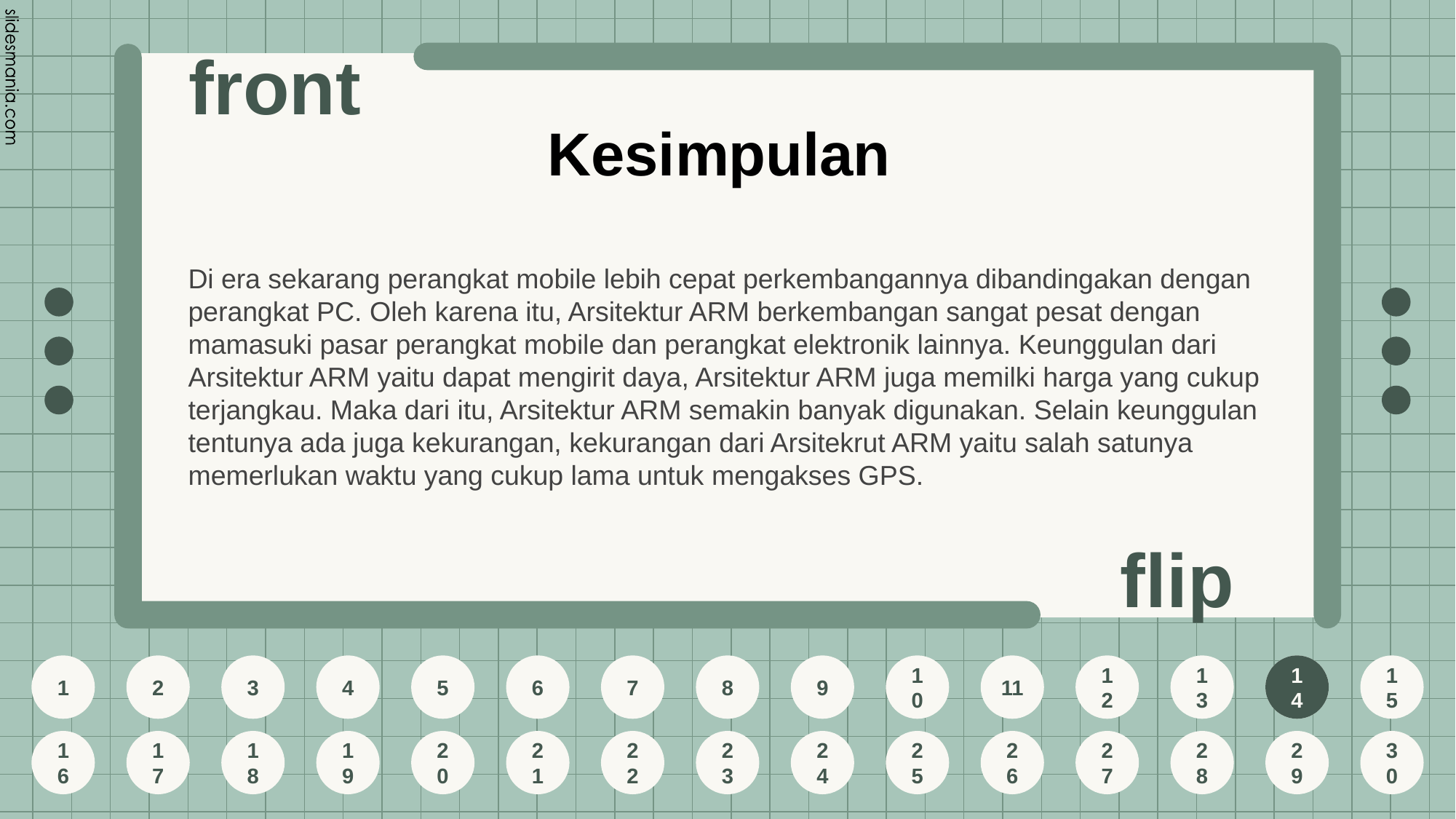

# Kesimpulan
Di era sekarang perangkat mobile lebih cepat perkembangannya dibandingakan dengan perangkat PC. Oleh karena itu, Arsitektur ARM berkembangan sangat pesat dengan mamasuki pasar perangkat mobile dan perangkat elektronik lainnya. Keunggulan dari Arsitektur ARM yaitu dapat mengirit daya, Arsitektur ARM juga memilki harga yang cukup terjangkau. Maka dari itu, Arsitektur ARM semakin banyak digunakan. Selain keunggulan tentunya ada juga kekurangan, kekurangan dari Arsitekrut ARM yaitu salah satunya memerlukan waktu yang cukup lama untuk mengakses GPS.

14